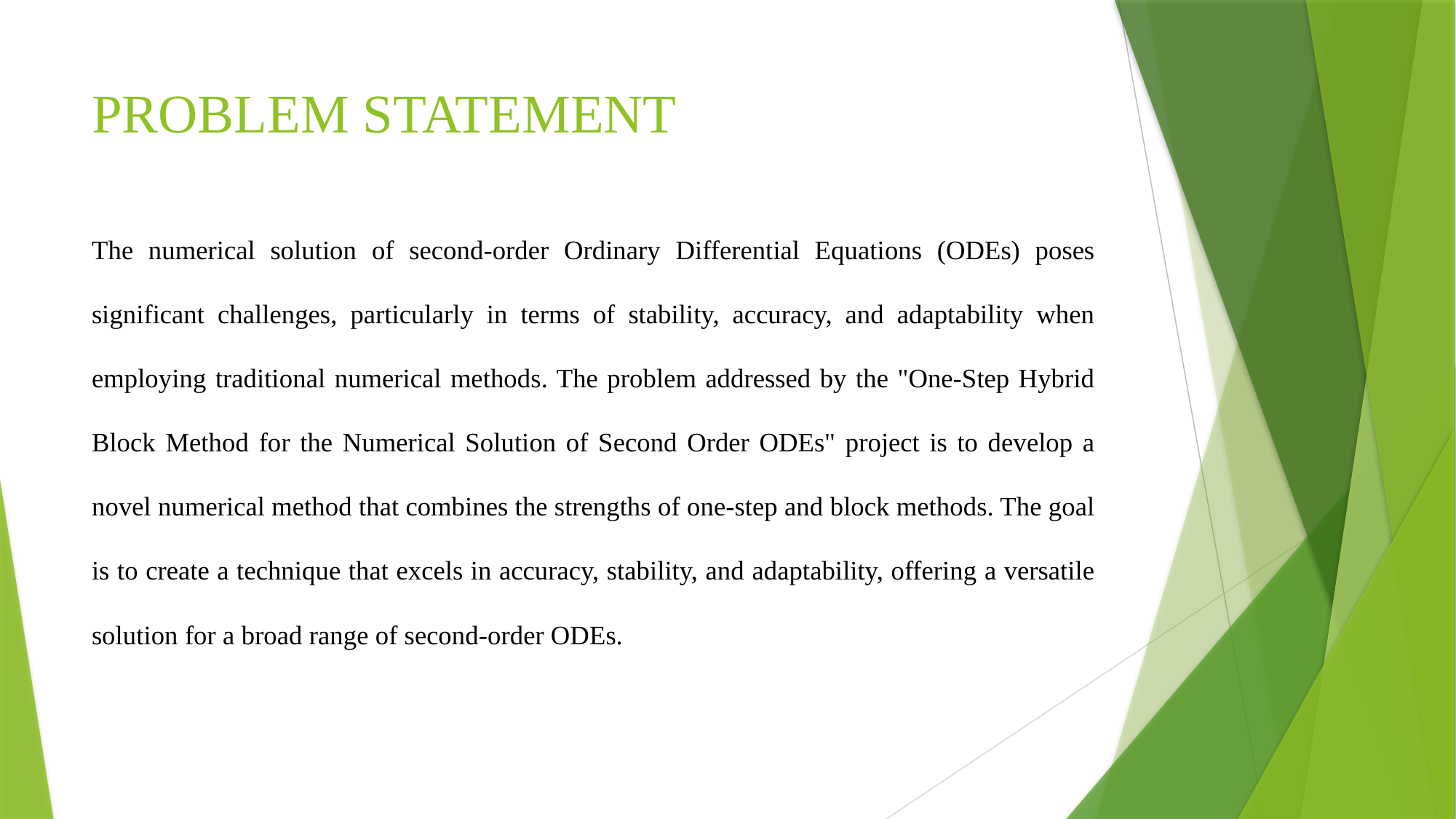

# PROBLEM STATEMENT
The numerical solution of second-order Ordinary Differential Equations (ODEs) poses significant challenges, particularly in terms of stability, accuracy, and adaptability when employing traditional numerical methods. The problem addressed by the "One-Step Hybrid Block Method for the Numerical Solution of Second Order ODEs" project is to develop a novel numerical method that combines the strengths of one-step and block methods. The goal is to create a technique that excels in accuracy, stability, and adaptability, offering a versatile solution for a broad range of second-order ODEs.